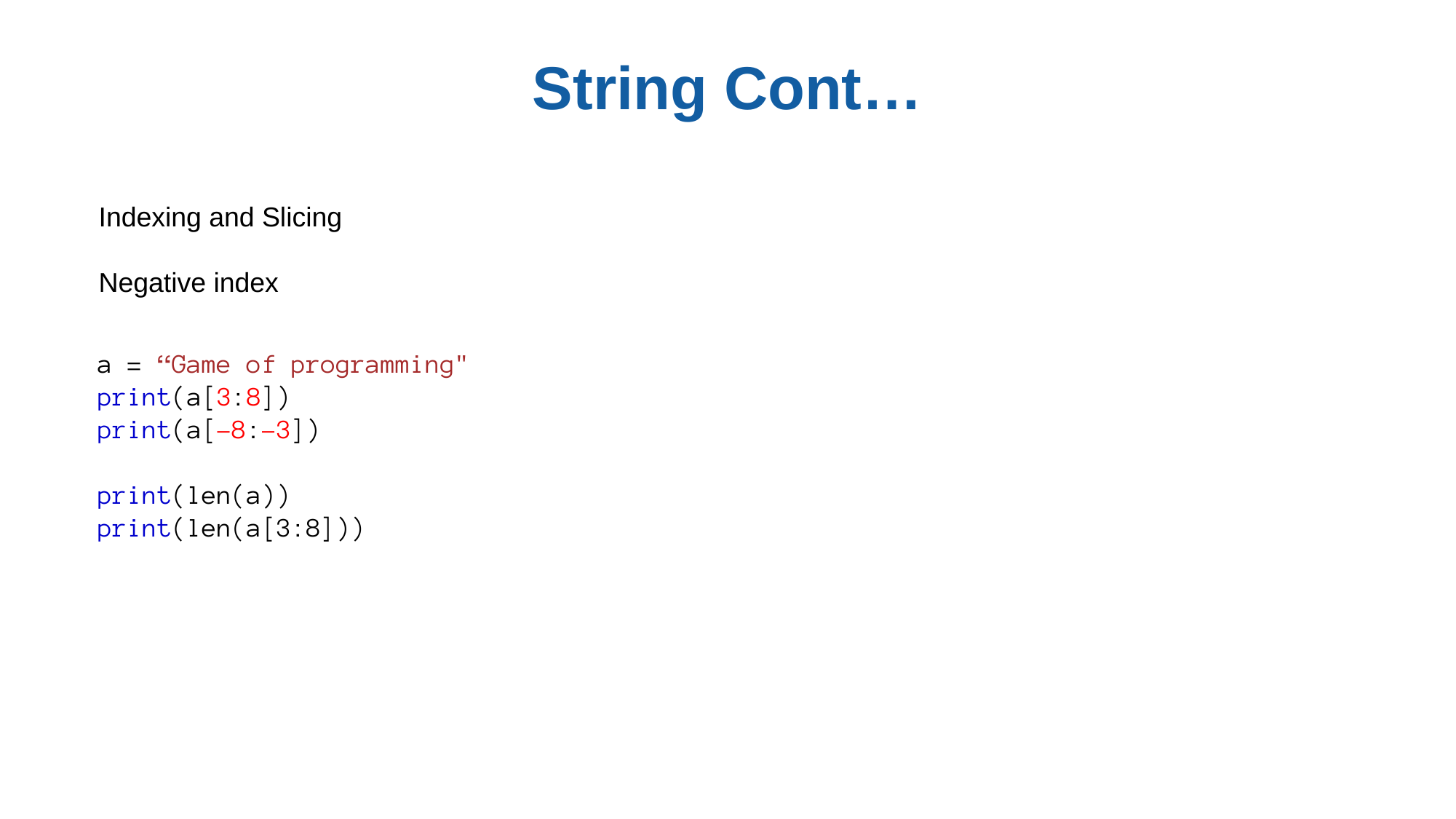

# String Cont…
Indexing and Slicing

Negative index
a = “Game of programming"
print(a[3:8])
print(a[-8:-3])

print(len(a))
print(len(a[3:8]))